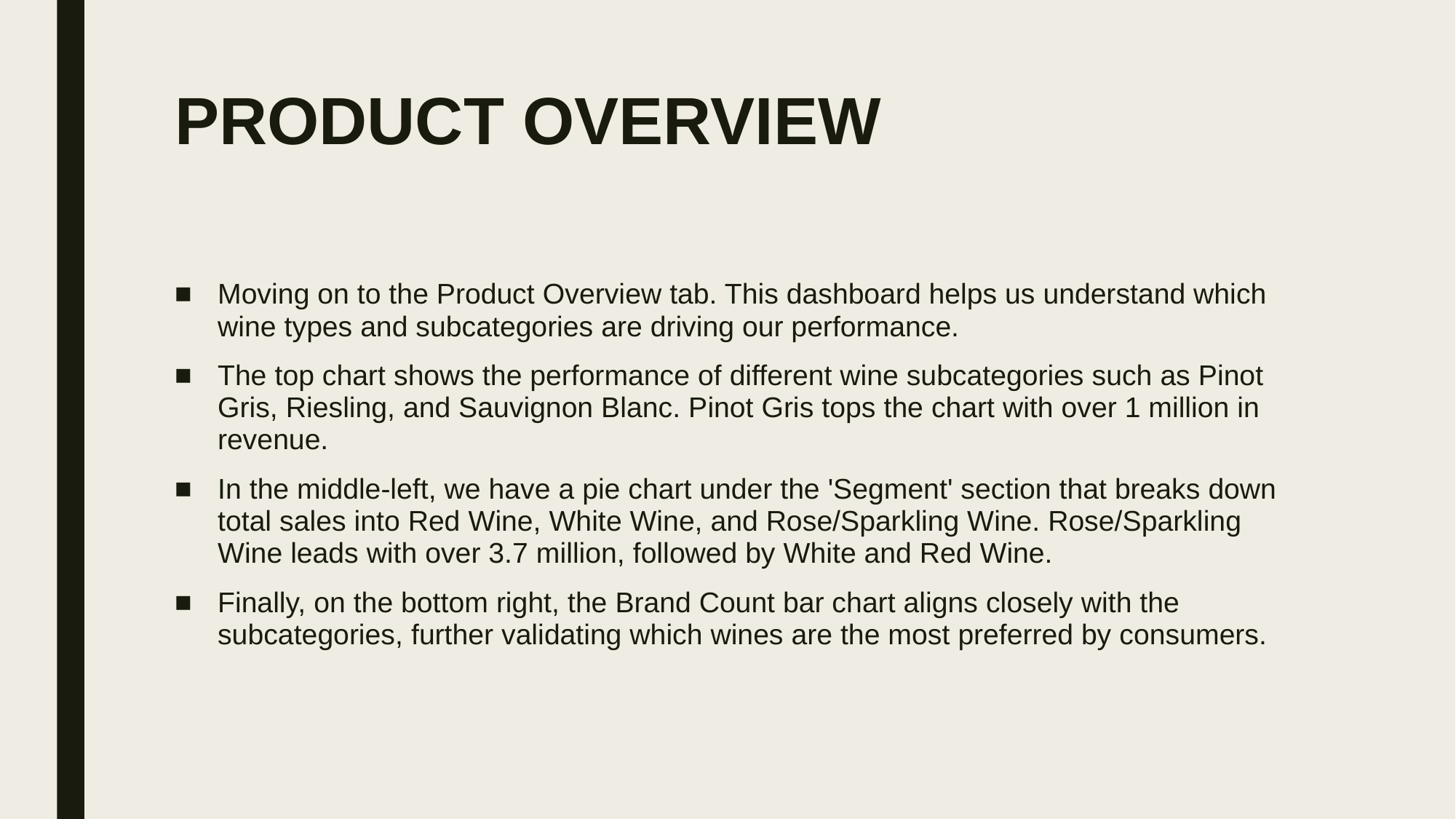

# PRODUCT OVERVIEW
Moving on to the Product Overview tab. This dashboard helps us understand which wine types and subcategories are driving our performance.
The top chart shows the performance of different wine subcategories such as Pinot Gris, Riesling, and Sauvignon Blanc. Pinot Gris tops the chart with over 1 million in revenue.
In the middle-left, we have a pie chart under the 'Segment' section that breaks down total sales into Red Wine, White Wine, and Rose/Sparkling Wine. Rose/Sparkling Wine leads with over 3.7 million, followed by White and Red Wine.
Finally, on the bottom right, the Brand Count bar chart aligns closely with the subcategories, further validating which wines are the most preferred by consumers.